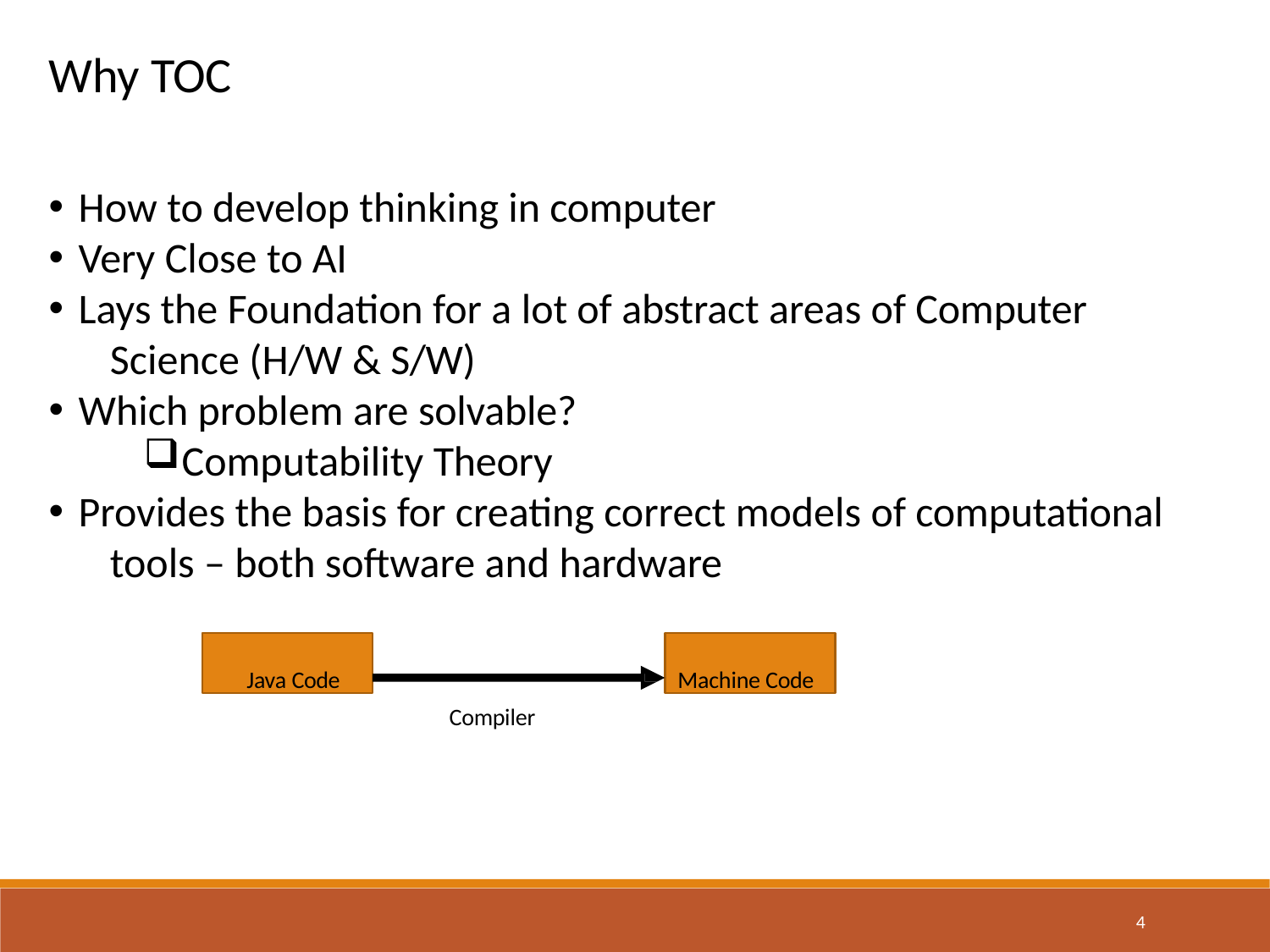

# Why TOC
How to develop thinking in computer
Very Close to AI
Lays the Foundation for a lot of abstract areas of Computer 	Science (H/W & S/W)
Which problem are solvable?
Computability Theory
Provides the basis for creating correct models of computational 	tools – both software and hardware

Java Code

Machine Code

Compiler
4